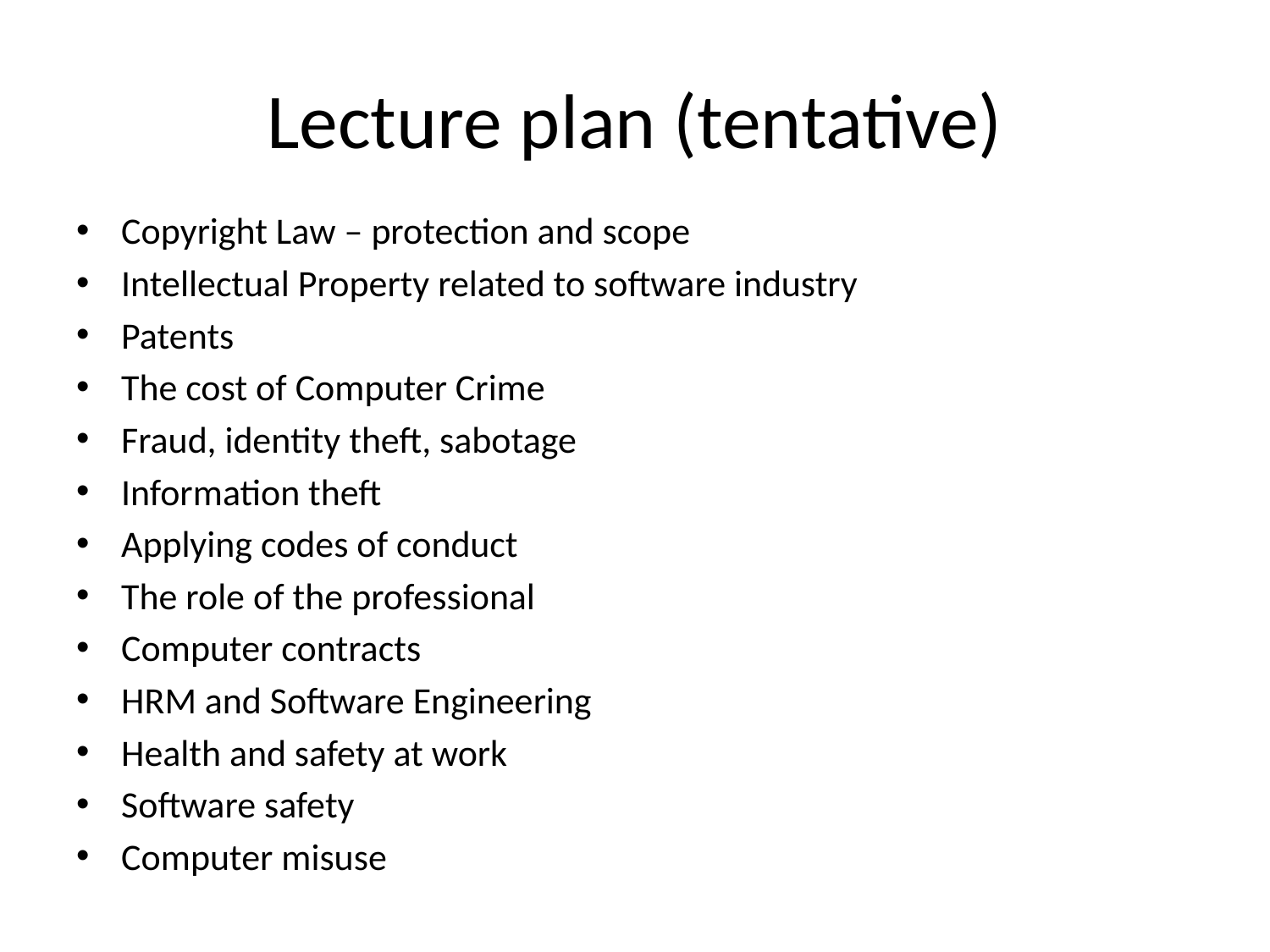

# Lecture plan (tentative)
Copyright Law – protection and scope
Intellectual Property related to software industry
Patents
The cost of Computer Crime
Fraud, identity theft, sabotage
Information theft
Applying codes of conduct
The role of the professional
Computer contracts
HRM and Software Engineering
Health and safety at work
Software safety
Computer misuse